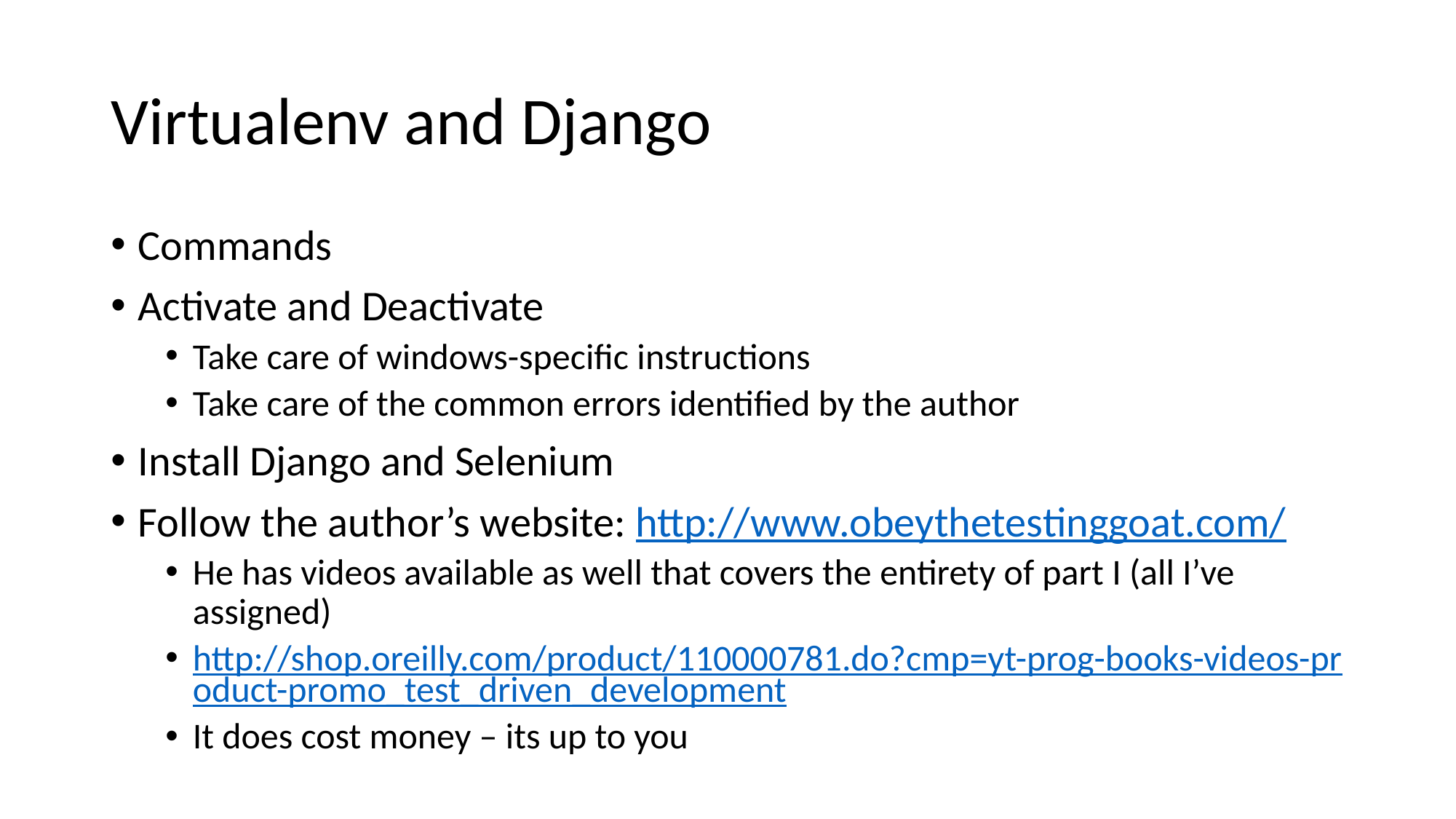

# Virtualenv and Django
Commands
Activate and Deactivate
Take care of windows-specific instructions
Take care of the common errors identified by the author
Install Django and Selenium
Follow the author’s website: http://www.obeythetestinggoat.com/
He has videos available as well that covers the entirety of part I (all I’ve assigned)
http://shop.oreilly.com/product/110000781.do?cmp=yt-prog-books-videos-product-promo_test_driven_development
It does cost money – its up to you